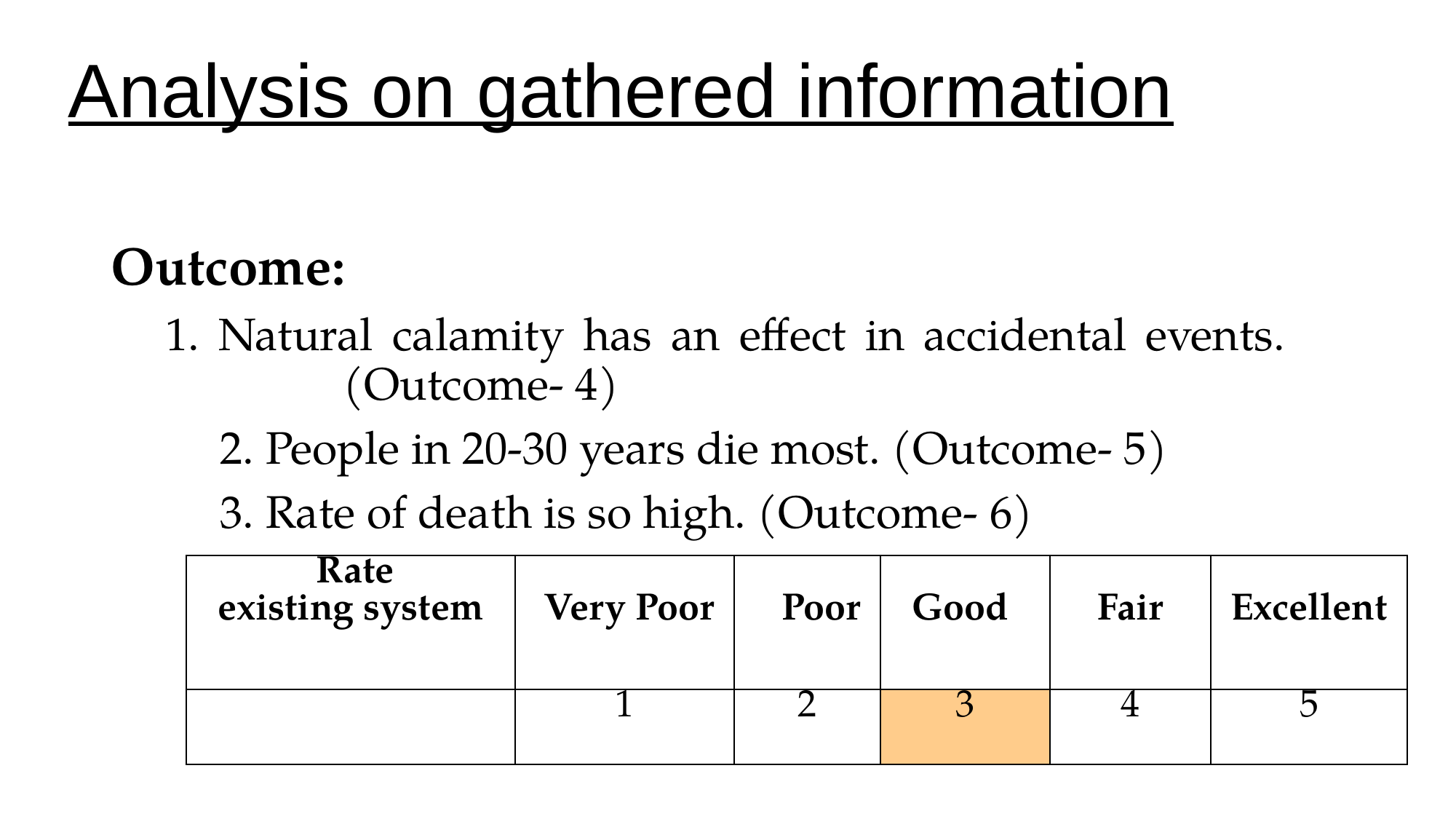

# Analysis on gathered information
Outcome:
1. Natural calamity has an effect in accidental events. 	  	      (Outcome- 4)
	2. People in 20-30 years die most. (Outcome- 5)
	3. Rate of death is so high. (Outcome- 6)

| Rate existing system | Very Poor | Poor | Good | Fair | Excellent |
| --- | --- | --- | --- | --- | --- |
|  | 1 | 2 | 3 | 4 | 5 |